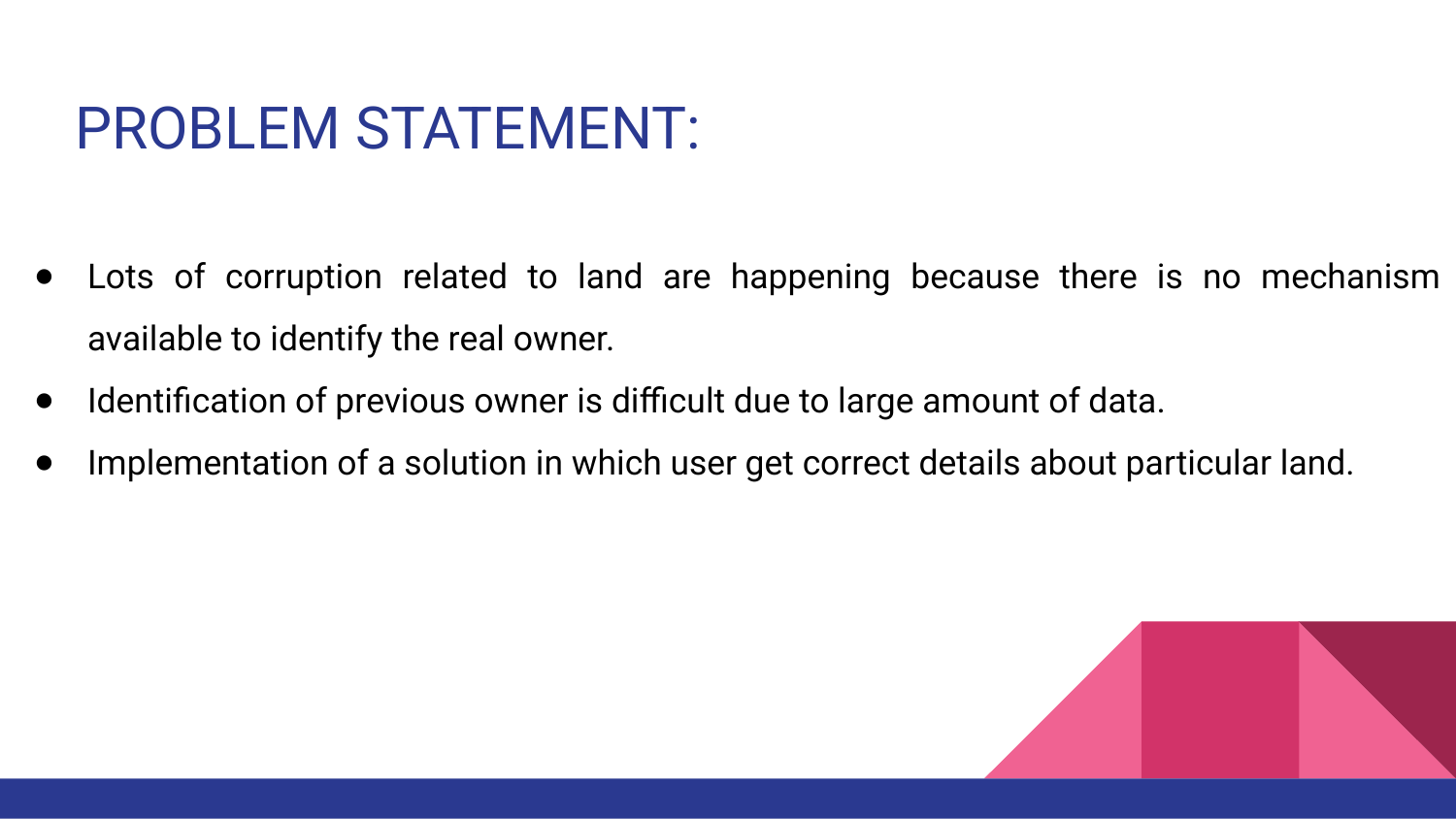

# PROBLEM STATEMENT:

Lots of corruption related to land are happening because there is no mechanism available to identify the real owner.
Identification of previous owner is difficult due to large amount of data.
Implementation of a solution in which user get correct details about particular land.